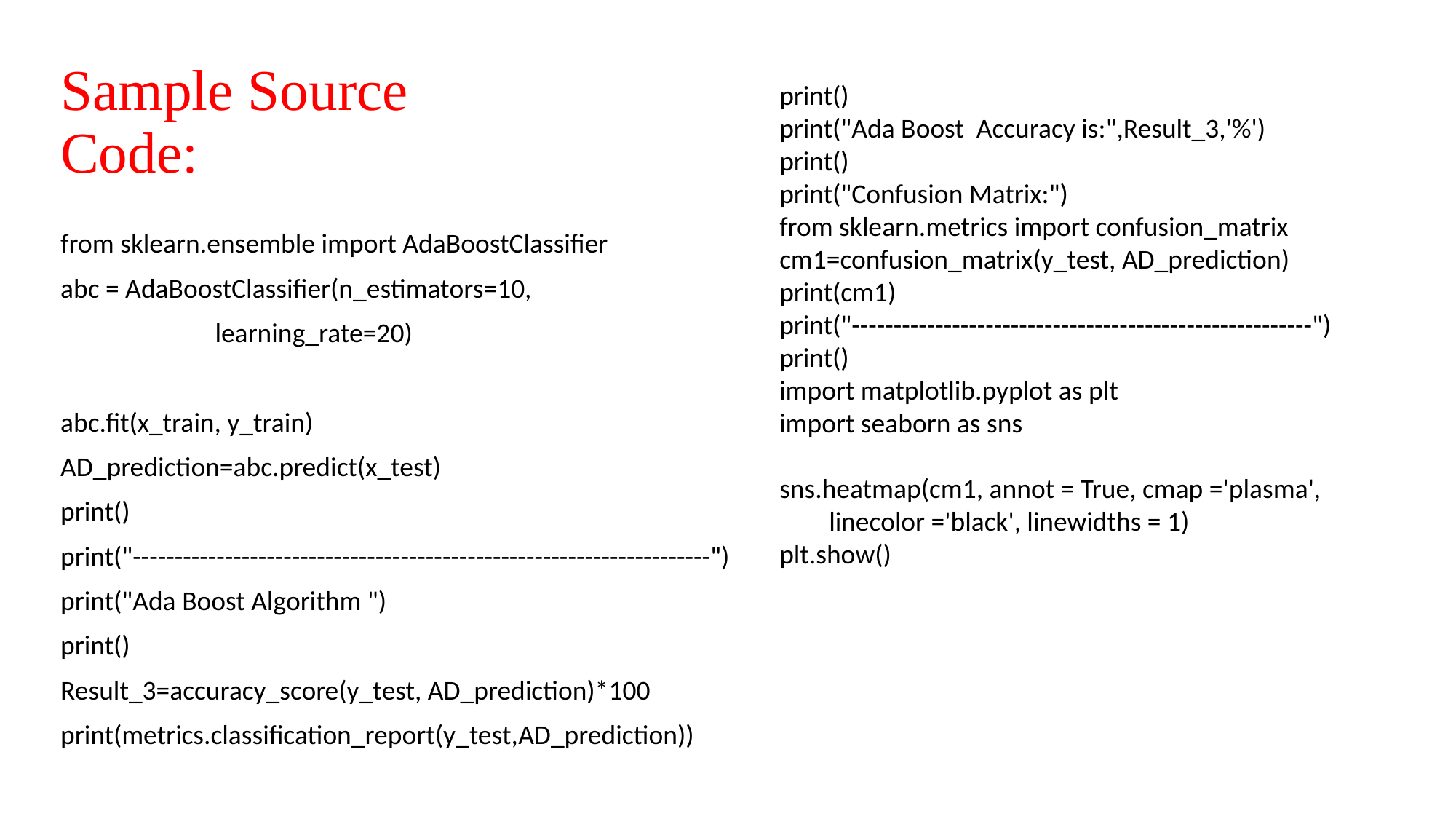

# Sample Source Code:
print()
print("Ada Boost  Accuracy is:",Result_3,'%')
print()
print("Confusion Matrix:")
from sklearn.metrics import confusion_matrix
cm1=confusion_matrix(y_test, AD_prediction)
print(cm1)
print("-------------------------------------------------------")
print()
import matplotlib.pyplot as plt
import seaborn as sns

sns.heatmap(cm1, annot = True, cmap ='plasma',
        linecolor ='black', linewidths = 1)
plt.show()

from sklearn.ensemble import AdaBoostClassifier
abc = AdaBoostClassifier(n_estimators=10,
                         learning_rate=20)

abc.fit(x_train, y_train)
AD_prediction=abc.predict(x_test)
print()
print("---------------------------------------------------------------------")
print("Ada Boost Algorithm ")
print()
Result_3=accuracy_score(y_test, AD_prediction)*100
print(metrics.classification_report(y_test,AD_prediction))